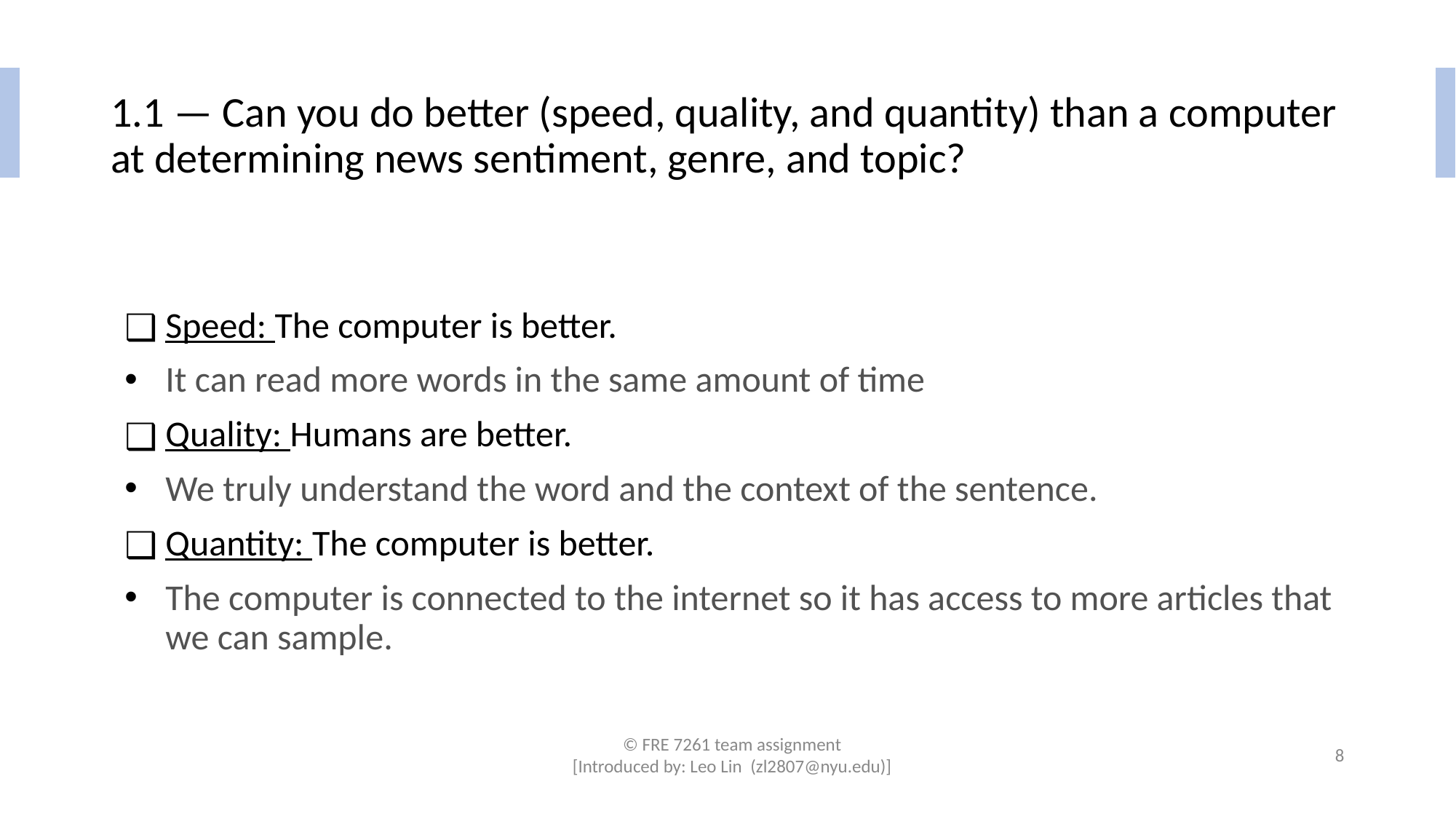

# 1.1 — Can you do better (speed, quality, and quantity) than a computer at determining news sentiment, genre, and topic?

Speed: The computer is better.
It can read more words in the same amount of time
Quality: Humans are better.
We truly understand the word and the context of the sentence.
Quantity: The computer is better.
The computer is connected to the internet so it has access to more articles that we can sample.
© FRE 7261 team assignment
[Introduced by: Leo Lin  (zl2807@nyu.edu)]
8